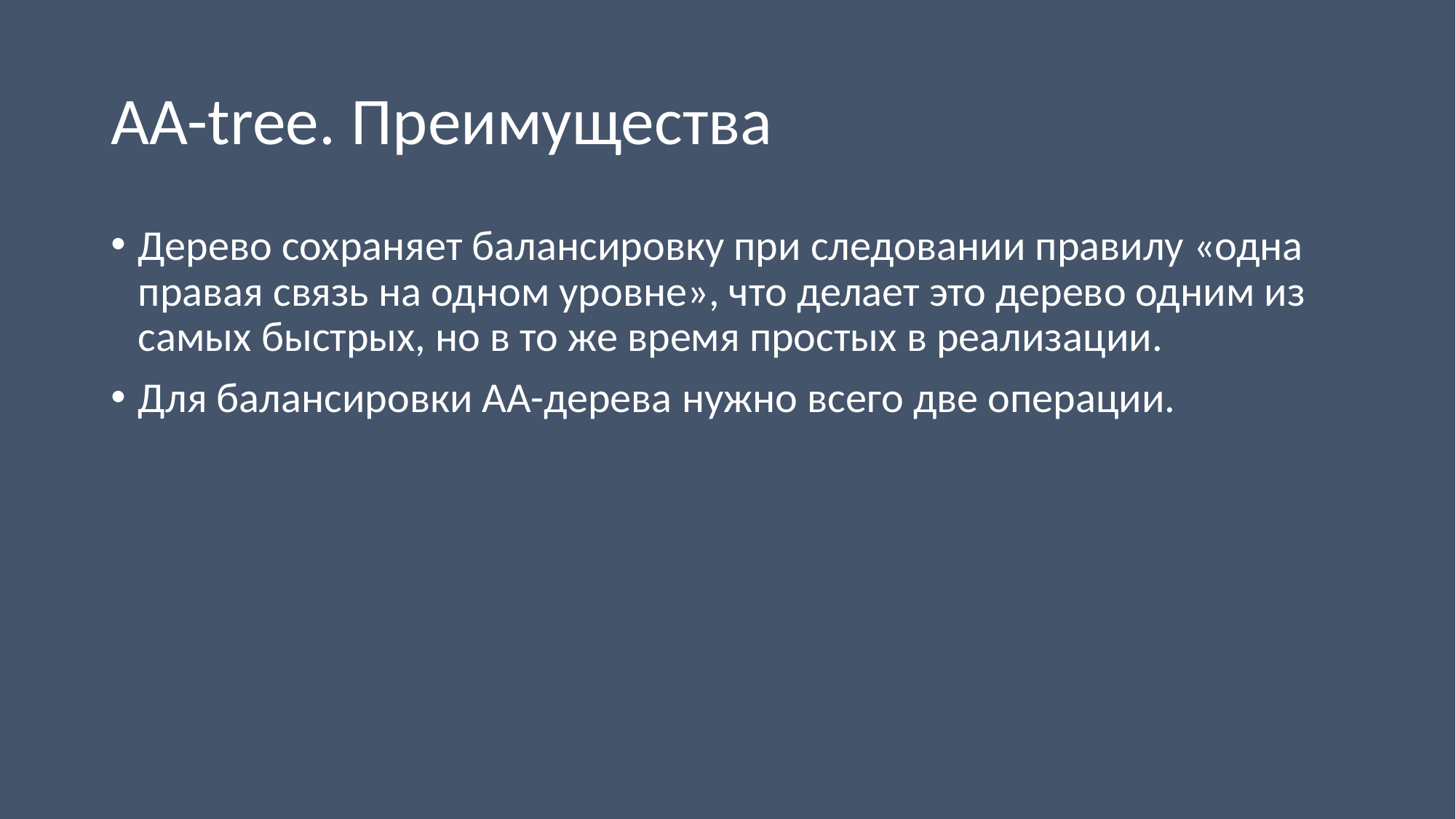

# AA-tree. Преимущества
Дерево сохраняет балансировку при следовании правилу «одна правая связь на одном уровне», что делает это дерево одним из самых быстрых, но в то же время простых в реализации.
Для балансировки АА-дерева нужно всего две операции.